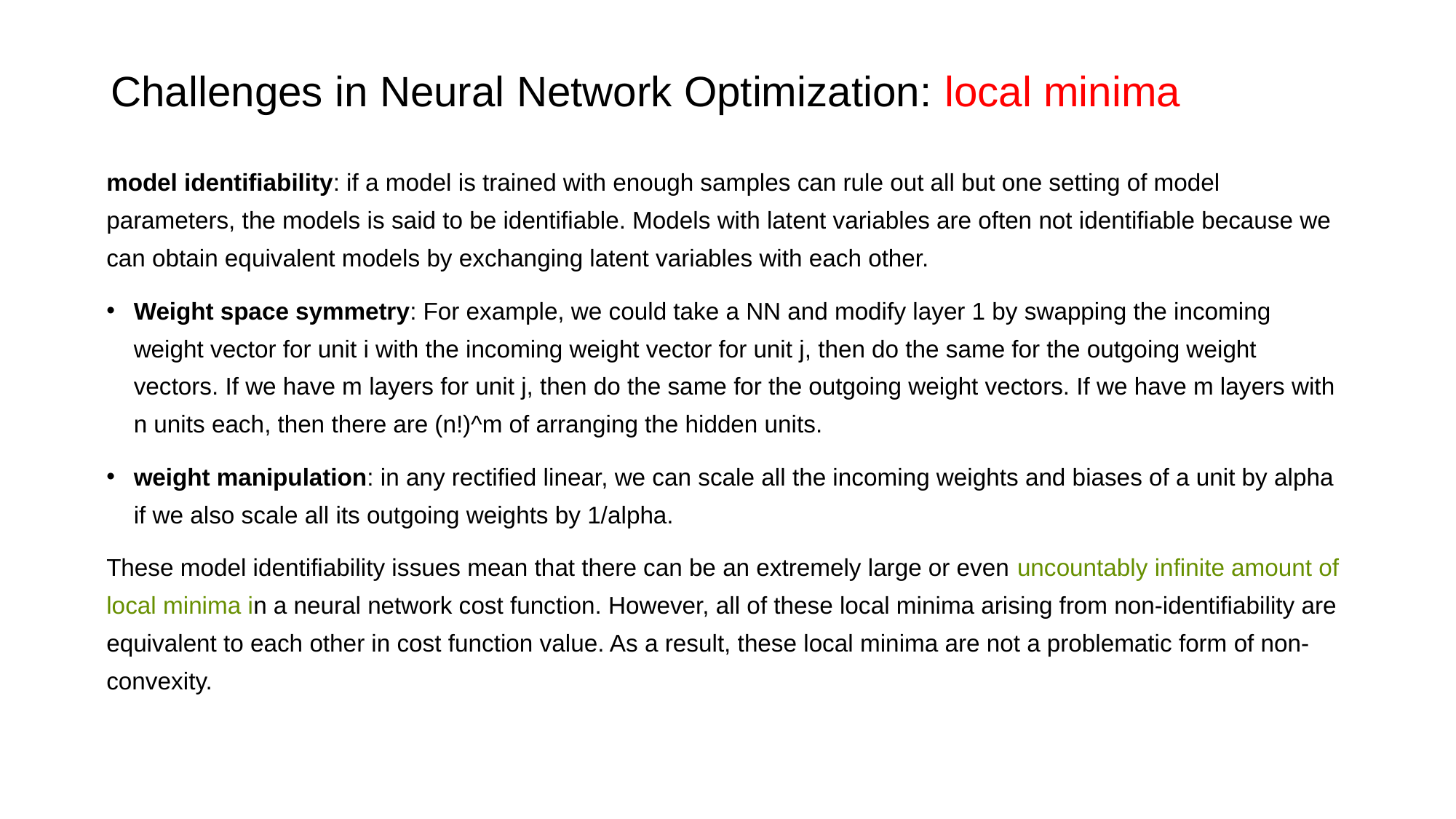

# Challenges in Neural Network Optimization: local minima
model identifiability: if a model is trained with enough samples can rule out all but one setting of model parameters, the models is said to be identifiable. Models with latent variables are often not identifiable because we can obtain equivalent models by exchanging latent variables with each other.
Weight space symmetry: For example, we could take a NN and modify layer 1 by swapping the incoming weight vector for unit i with the incoming weight vector for unit j, then do the same for the outgoing weight vectors. If we have m layers for unit j, then do the same for the outgoing weight vectors. If we have m layers with n units each, then there are (n!)^m of arranging the hidden units.
weight manipulation: in any rectified linear, we can scale all the incoming weights and biases of a unit by alpha if we also scale all its outgoing weights by 1/alpha.
These model identifiability issues mean that there can be an extremely large or even uncountably infinite amount of local minima in a neural network cost function. However, all of these local minima arising from non-identifiability are equivalent to each other in cost function value. As a result, these local minima are not a problematic form of non-convexity.